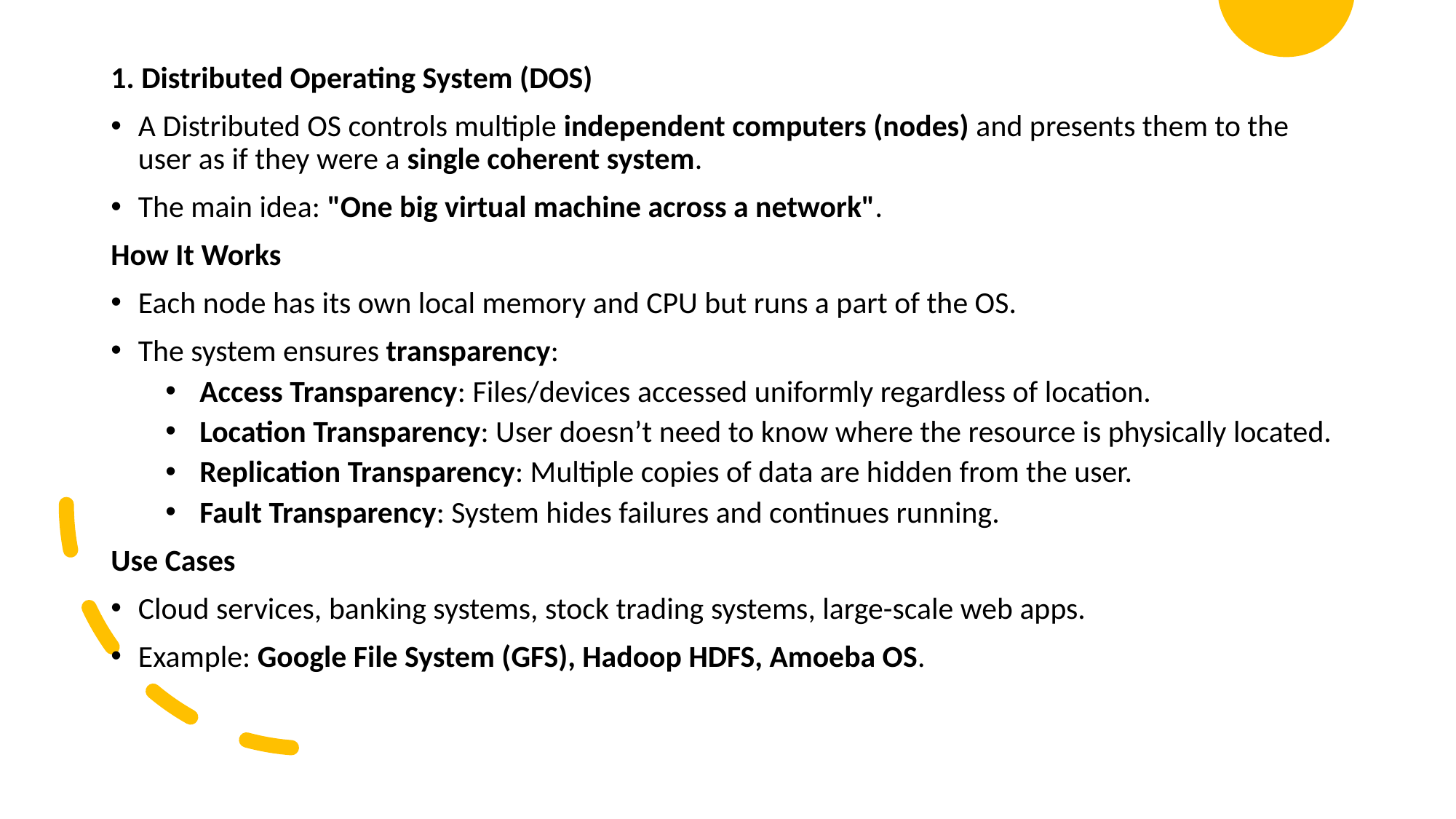

1. Distributed Operating System (DOS)
A Distributed OS controls multiple independent computers (nodes) and presents them to the user as if they were a single coherent system.
The main idea: "One big virtual machine across a network".
How It Works
Each node has its own local memory and CPU but runs a part of the OS.
The system ensures transparency:
Access Transparency: Files/devices accessed uniformly regardless of location.
Location Transparency: User doesn’t need to know where the resource is physically located.
Replication Transparency: Multiple copies of data are hidden from the user.
Fault Transparency: System hides failures and continues running.
Use Cases
Cloud services, banking systems, stock trading systems, large-scale web apps.
Example: Google File System (GFS), Hadoop HDFS, Amoeba OS.